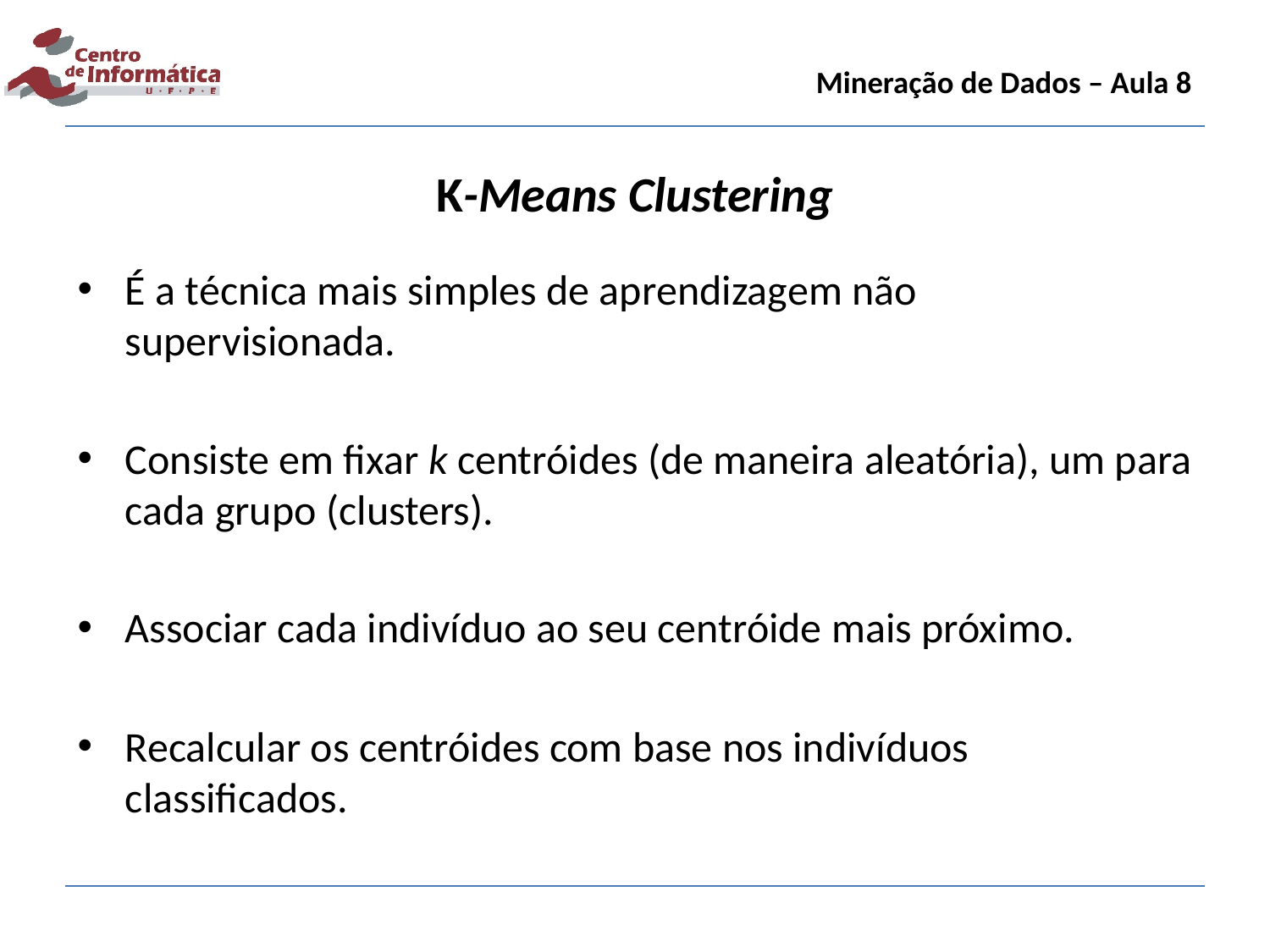

Mineração de Dados – Aula 8
K-Means Clustering
É a técnica mais simples de aprendizagem não supervisionada.

Consiste em fixar k centróides (de maneira aleatória), um para cada grupo (clusters).

Associar cada indivíduo ao seu centróide mais próximo.

Recalcular os centróides com base nos indivíduos classificados.